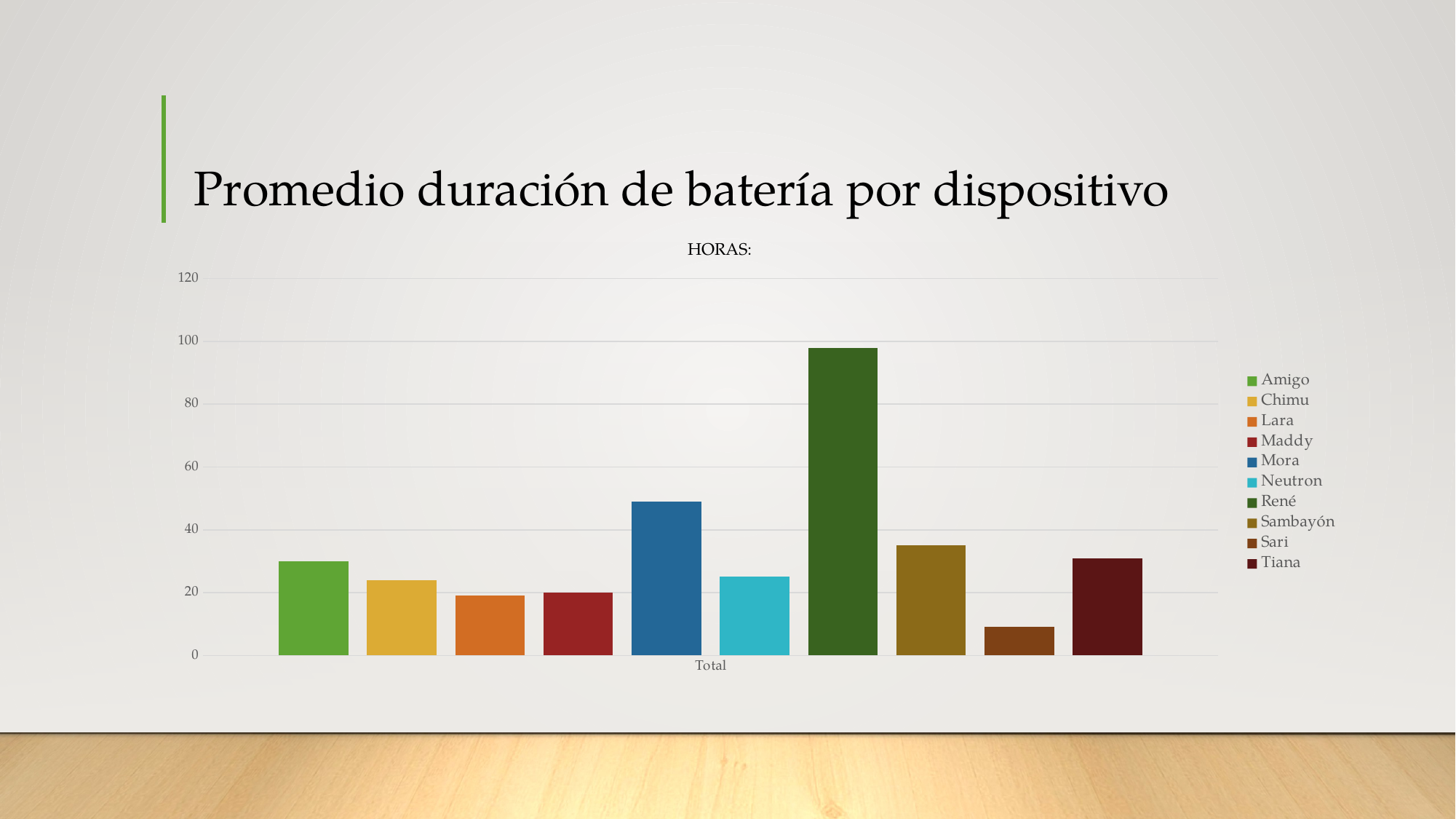

# Promedio duración de batería por dispositivo
HORAS:

### Chart

| Category | Amigo | Chimu | Lara | Maddy | Mora | Neutron | René | Sambayón | Sari | Tiana |
|---|---|---|---|---|---|---|---|---|---|---|
| Total | 30.0 | 24.0 | 19.0 | 20.0 | 49.0 | 25.0 | 98.0 | 35.0 | 9.0 | 31.0 |